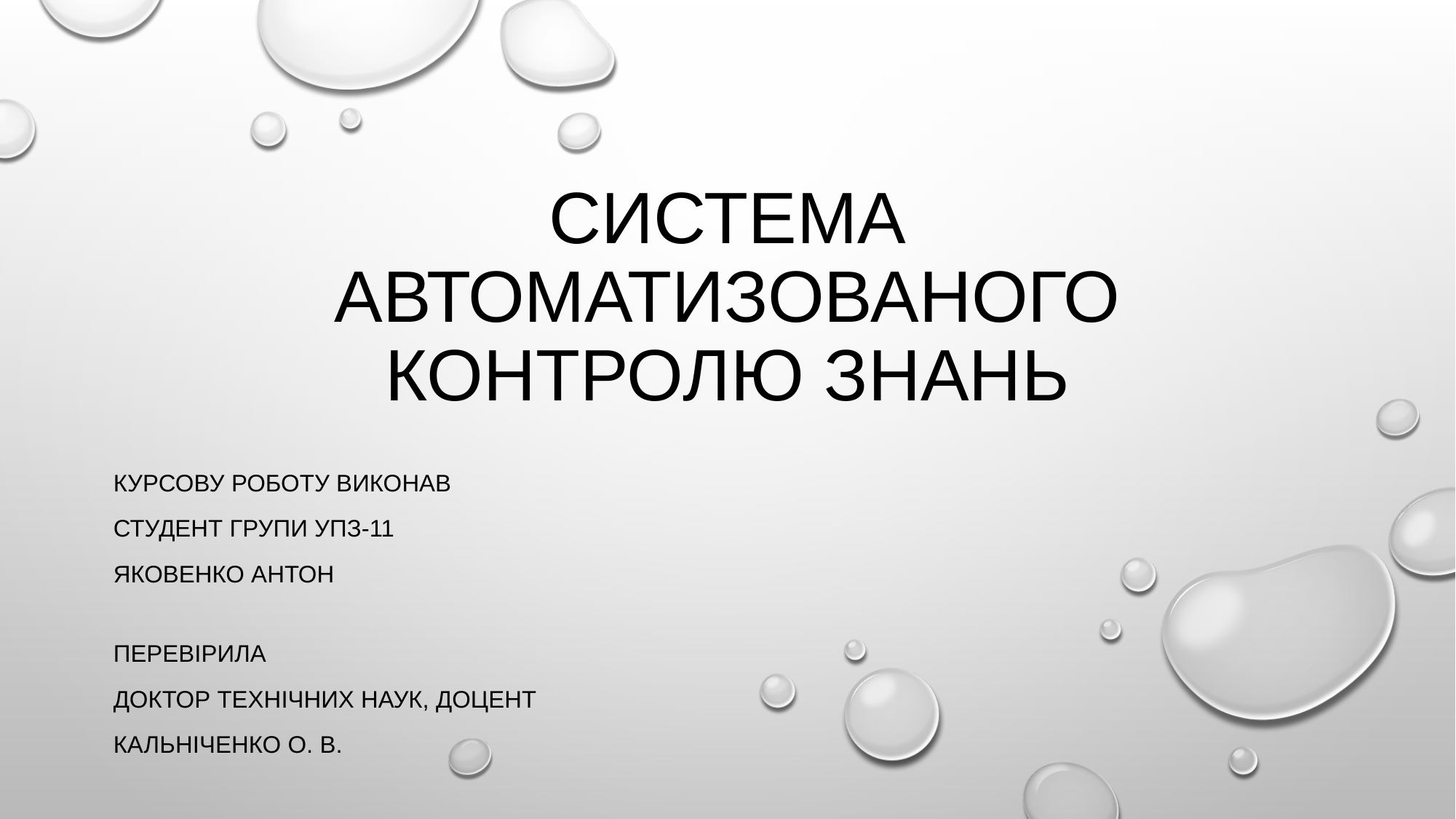

# СИСТЕМА АВТОМАТИЗОВАНОГО КОНТРОЛЮ ЗНАНЬ
КУРСОВУ Роботу виконав
студент групи УПз-11
Яковенко АНТОН
Перевірила
доктор технічних наук, доцент
Кальніченко О. В.